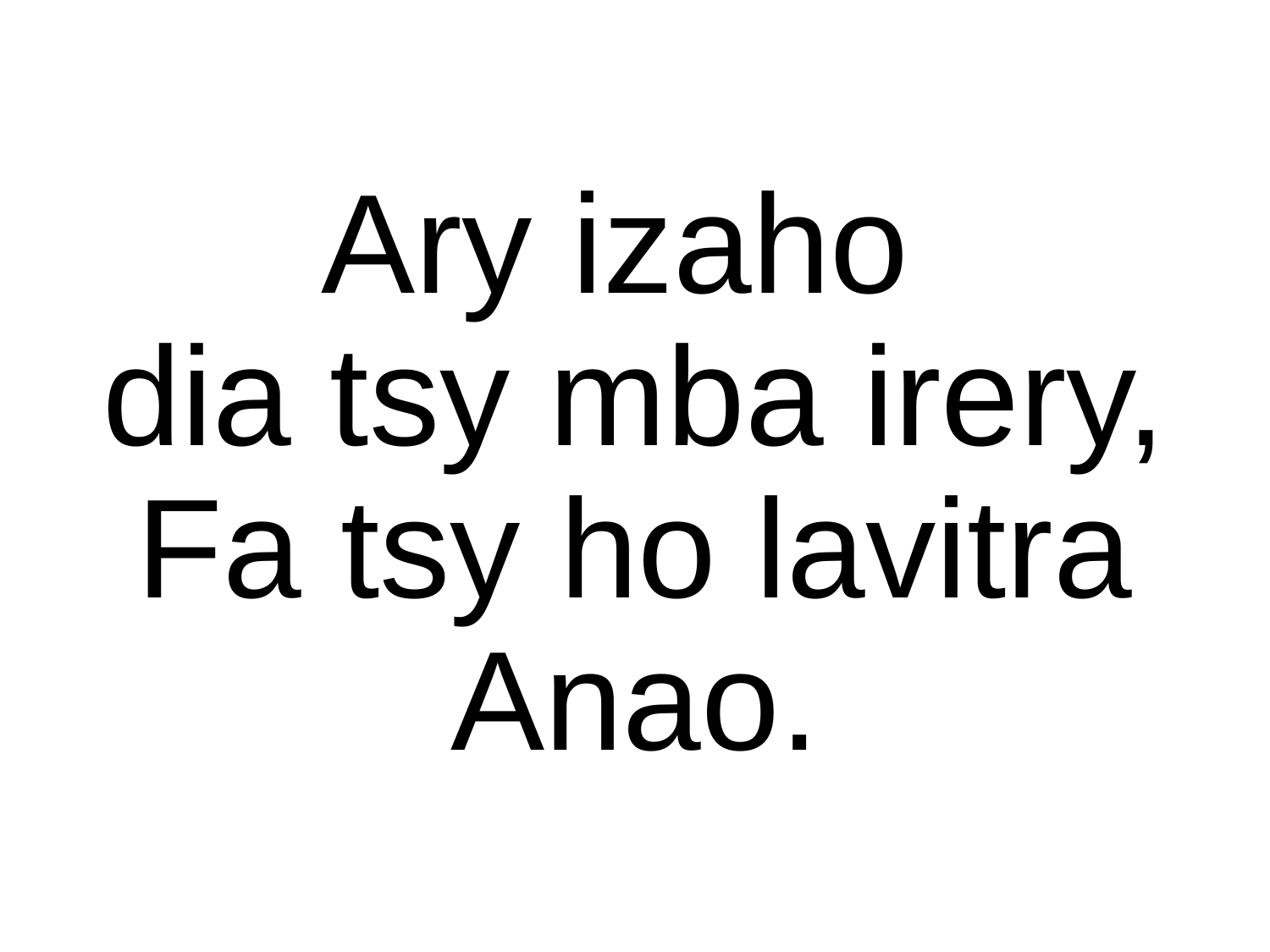

Ary izaho
dia tsy mba irery,
Fa tsy ho lavitra Anao.